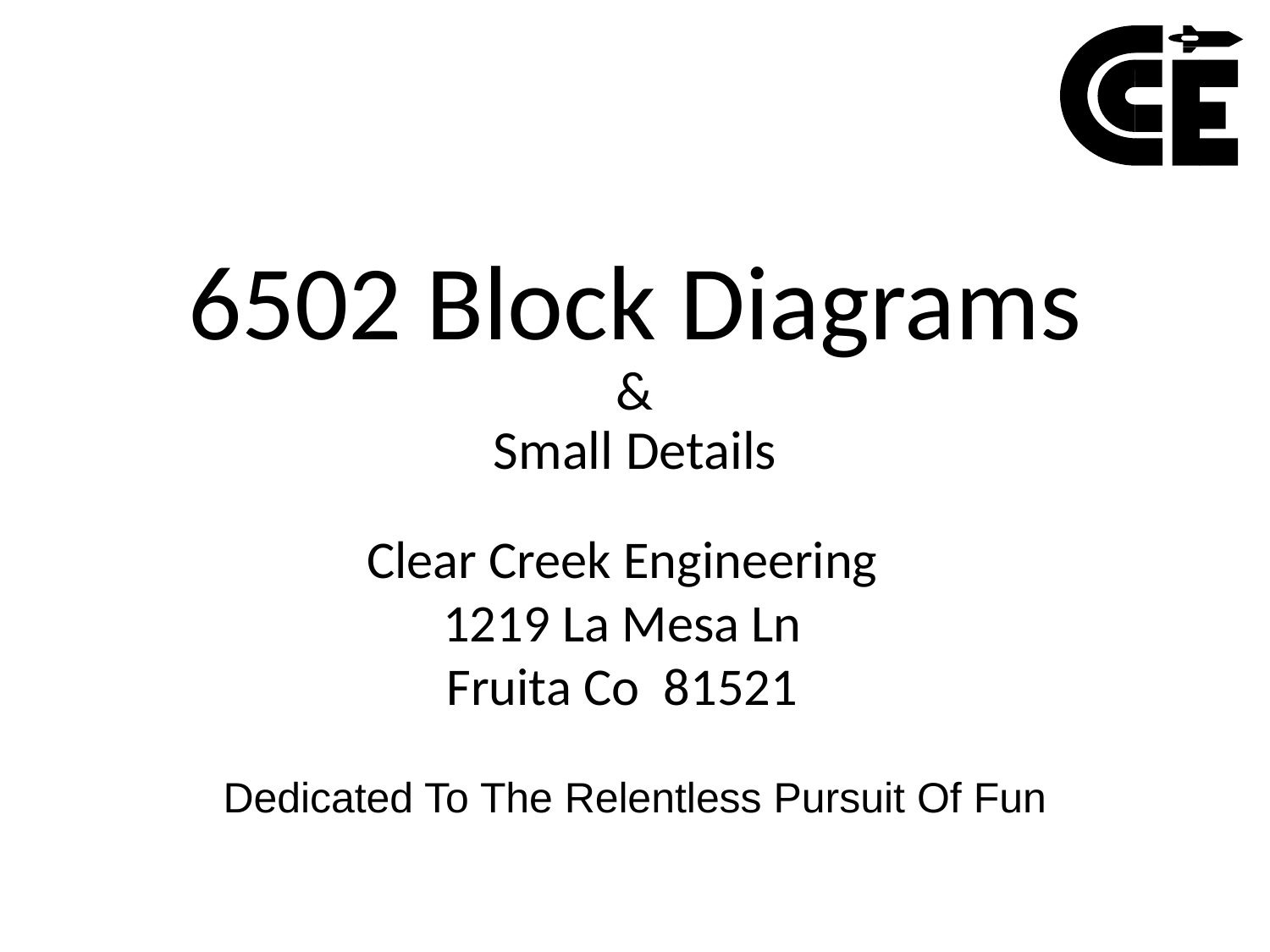

# 6502 Block Diagrams & Small Details